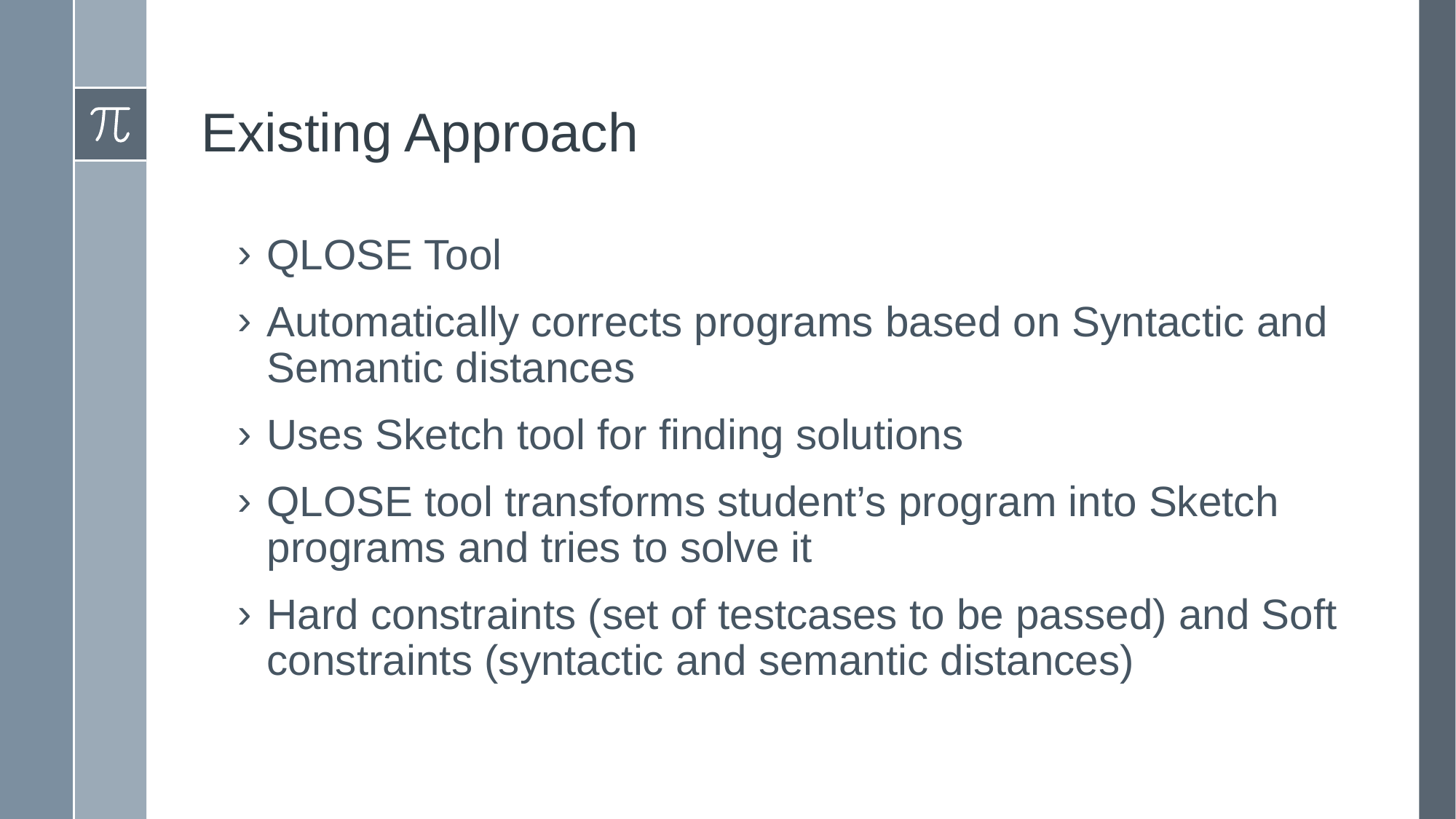

# Existing Approach

QLOSE Tool
Automatically corrects programs based on Syntactic and Semantic distances
Uses Sketch tool for finding solutions
QLOSE tool transforms student’s program into Sketch programs and tries to solve it
Hard constraints (set of testcases to be passed) and Soft constraints (syntactic and semantic distances)